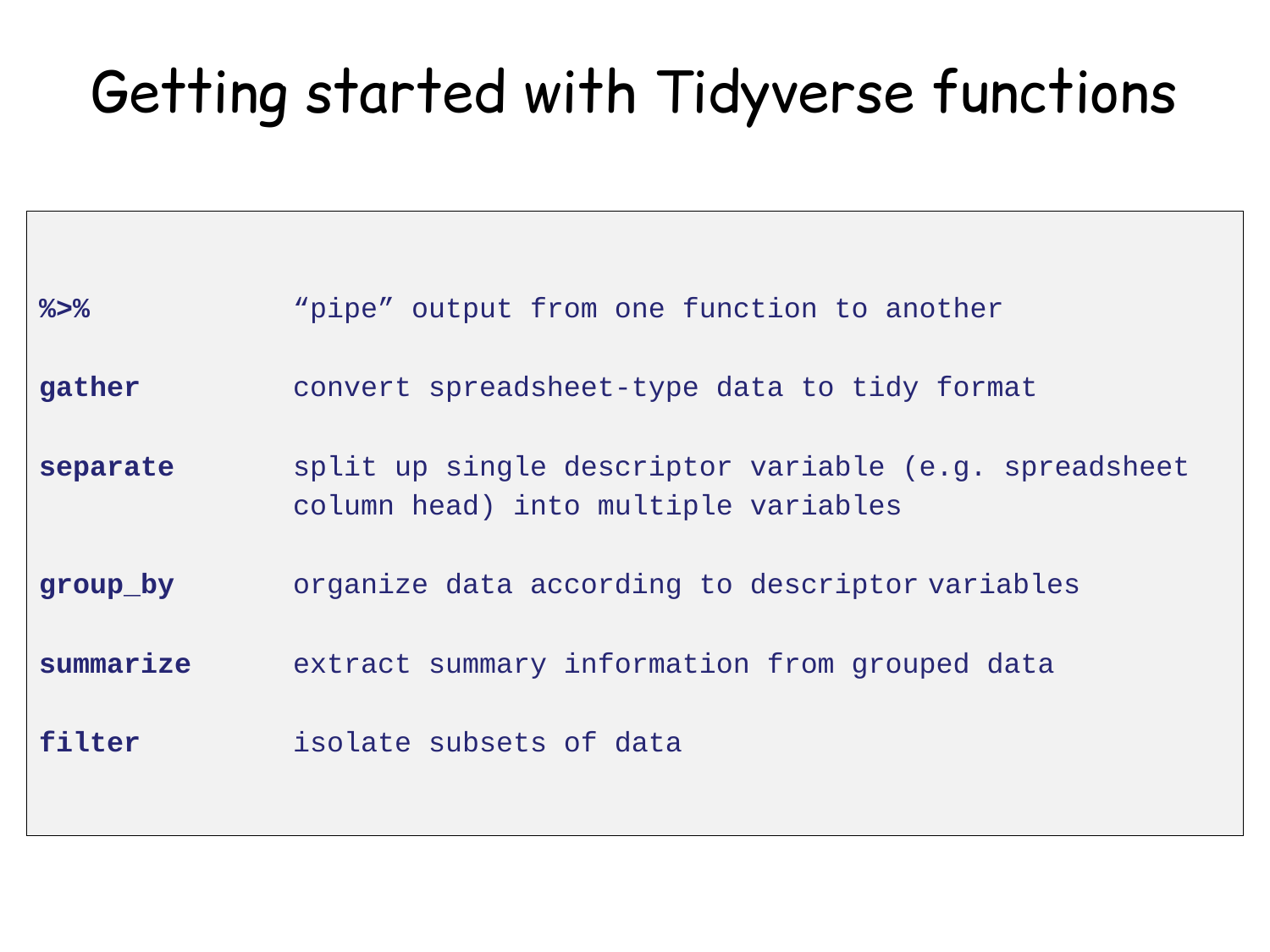

# Getting started with Tidyverse functions
%>%		“pipe” output from one function to another

gather		convert spreadsheet-type data to tidy format

separate	split up single descriptor variable (e.g. spreadsheet
		column head) into multiple variables

group_by	organize data according to descriptor	variables

summarize	extract summary information from grouped data

filter		isolate subsets of data